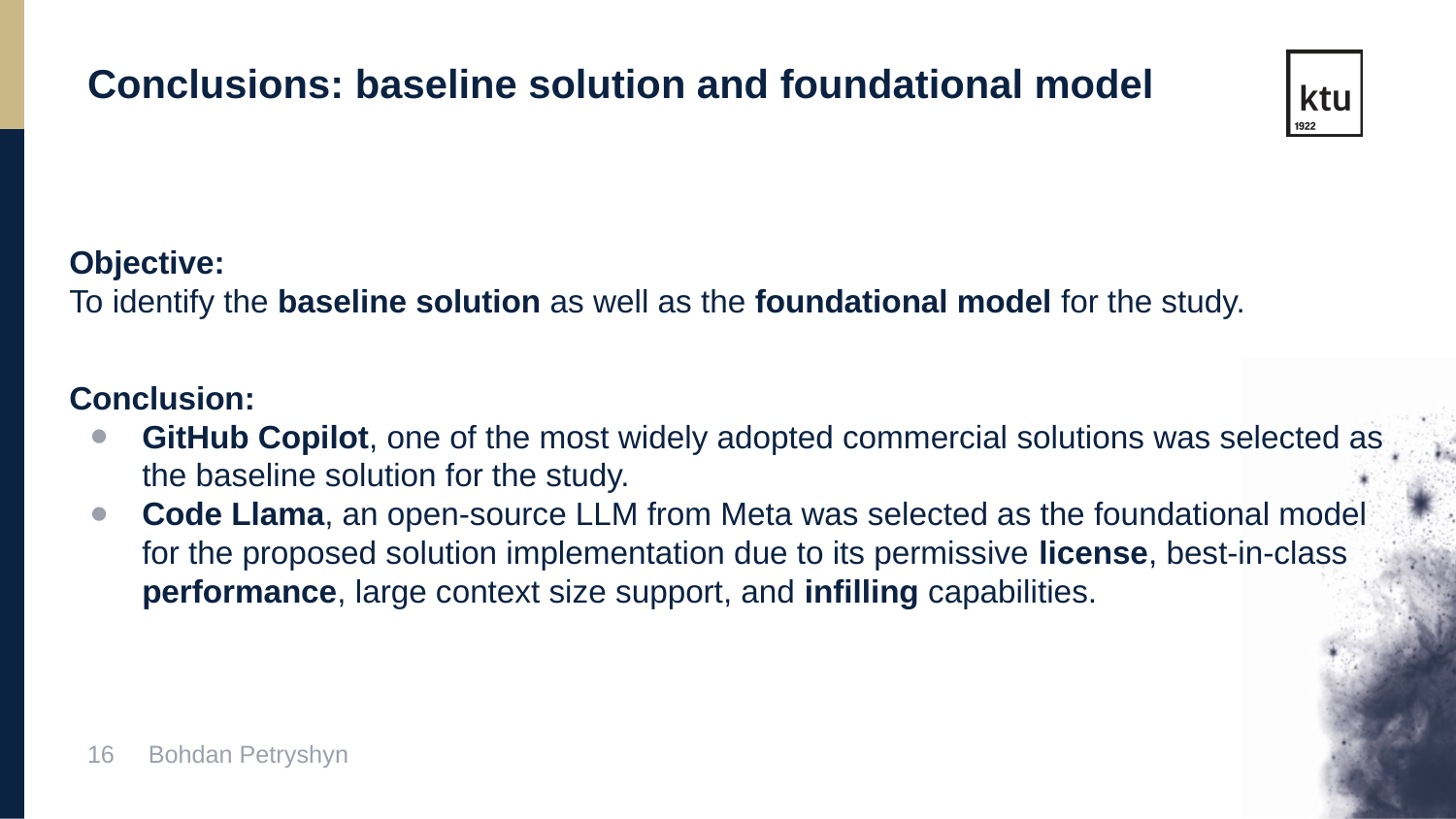

Conclusions: baseline solution and foundational model
Objective:
To identify the baseline solution as well as the foundational model for the study.

Conclusion:
GitHub Copilot, one of the most widely adopted commercial solutions was selected as the baseline solution for the study.
Code Llama, an open-source LLM from Meta was selected as the foundational model for the proposed solution implementation due to its permissive license, best-in-class performance, large context size support, and infilling capabilities.
16     Bohdan Petryshyn